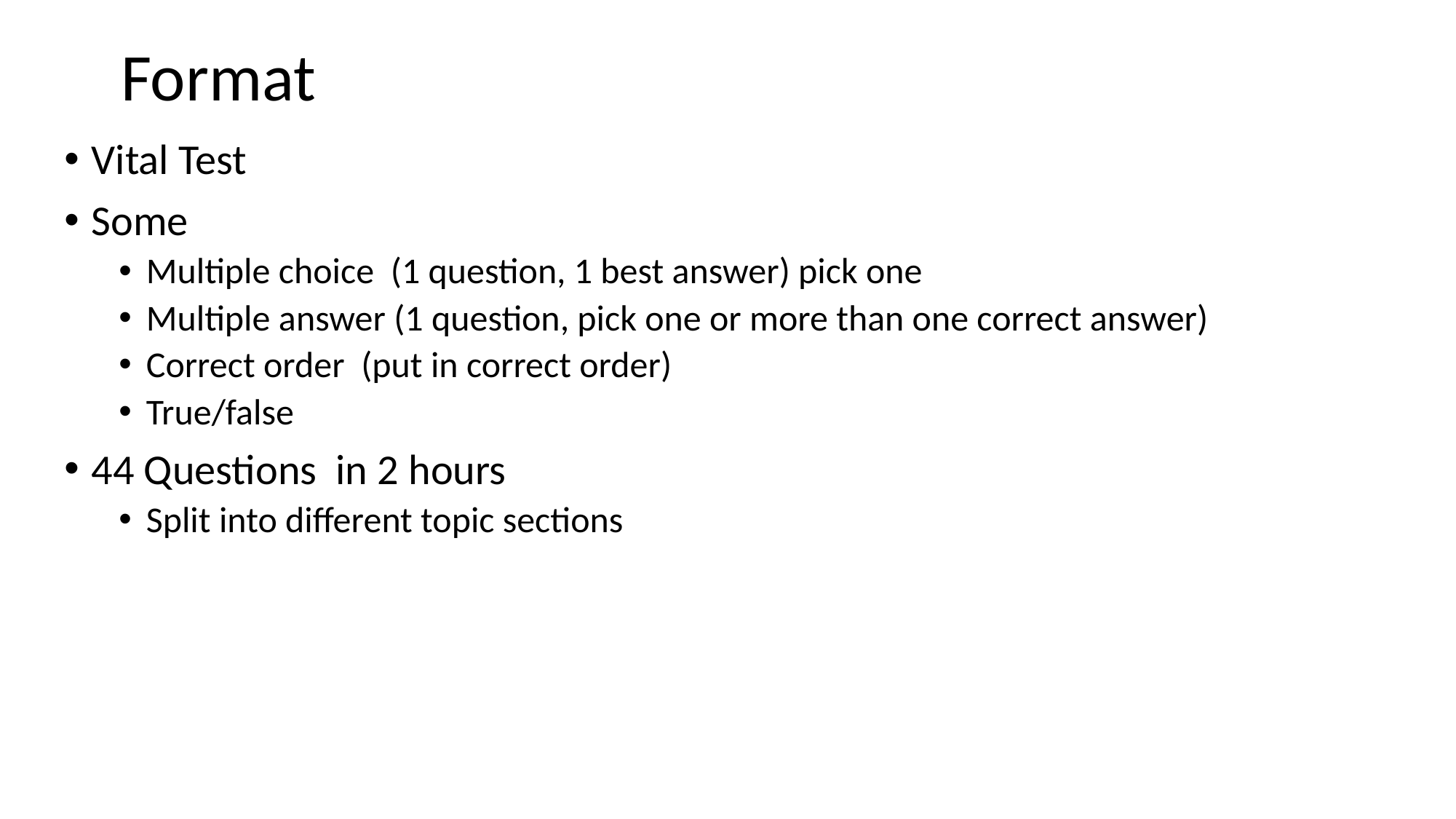

# Format
Vital Test
Some
Multiple choice  (1 question, 1 best answer) pick one
Multiple answer (1 question, pick one or more than one correct answer)
Correct order  (put in correct order)
True/false
44 Questions  in 2 hours
Split into different topic sections